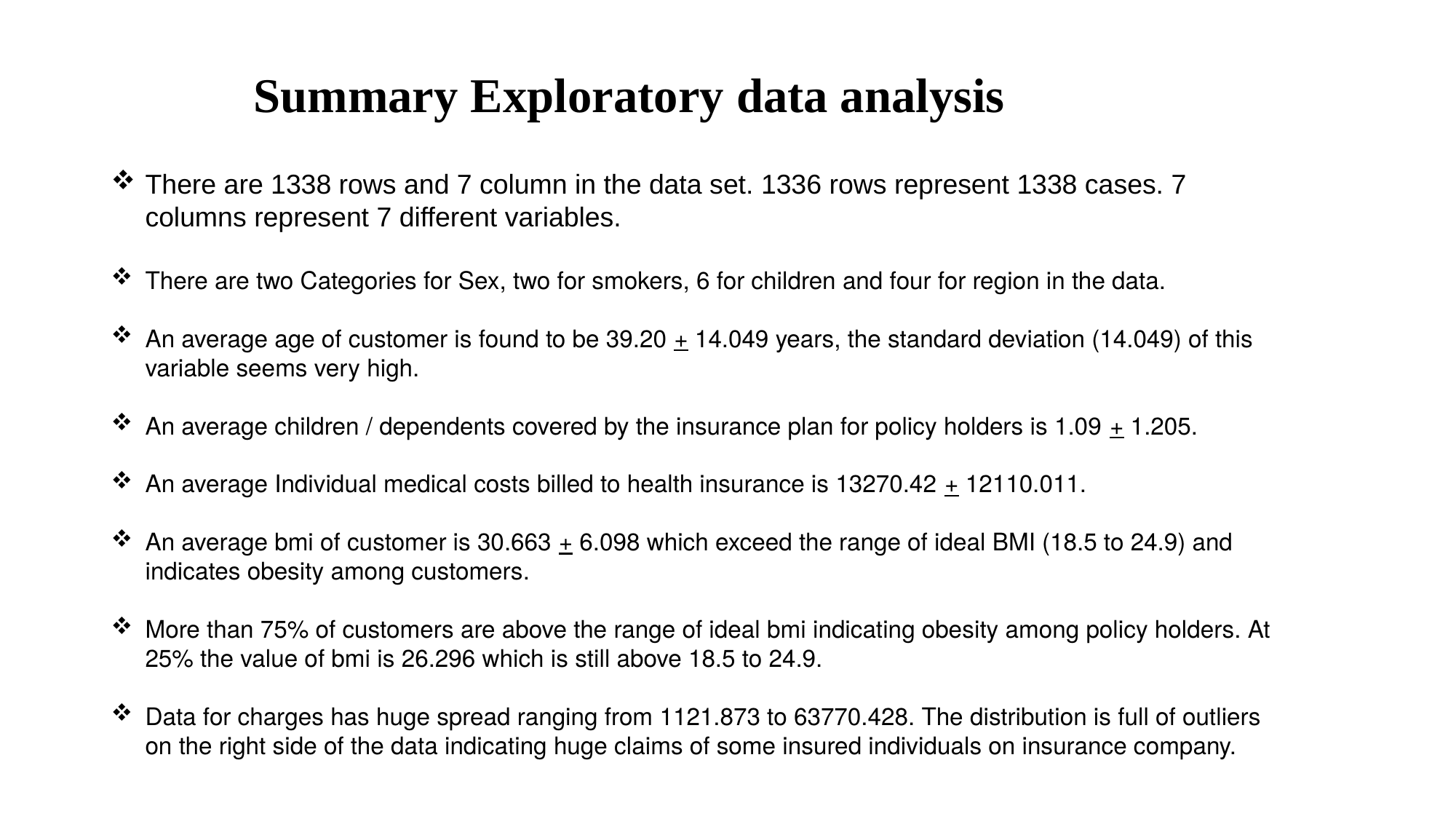

# Summary Exploratory data analysis
There are 1338 rows and 7 column in the data set. 1336 rows represent 1338 cases. 7 columns represent 7 different variables.

There are two Categories for Sex, two for smokers, 6 for children and four for region in the data.

An average age of customer is found to be 39.20 + 14.049 years, the standard deviation (14.049) of this variable seems very high.

An average children / dependents covered by the insurance plan for policy holders is 1.09 + 1.205.

An average Individual medical costs billed to health insurance is 13270.42 + 12110.011.

An average bmi of customer is 30.663 + 6.098 which exceed the range of ideal BMI (18.5 to 24.9) and indicates obesity among customers.

More than 75% of customers are above the range of ideal bmi indicating obesity among policy holders. At 25% the value of bmi is 26.296 which is still above 18.5 to 24.9.

Data for charges has huge spread ranging from 1121.873 to 63770.428. The distribution is full of outliers on the right side of the data indicating huge claims of some insured individuals on insurance company.